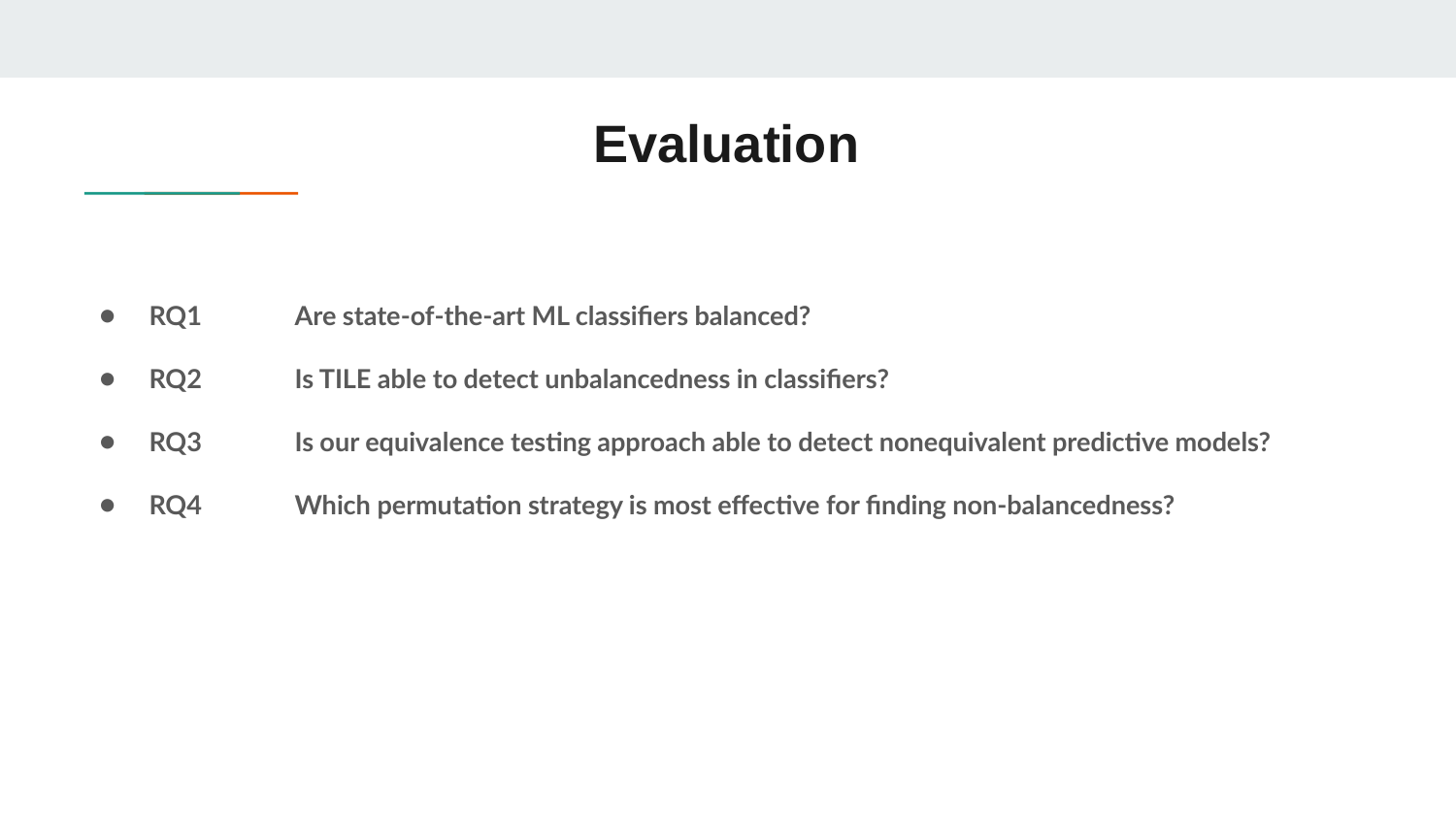

# Evaluation

RQ1 	Are state-of-the-art ML classifiers balanced?
RQ2 	Is TILE able to detect unbalancedness in classifiers?
RQ3 	Is our equivalence testing approach able to detect nonequivalent predictive models?
RQ4 	Which permutation strategy is most effective for finding non-balancedness?